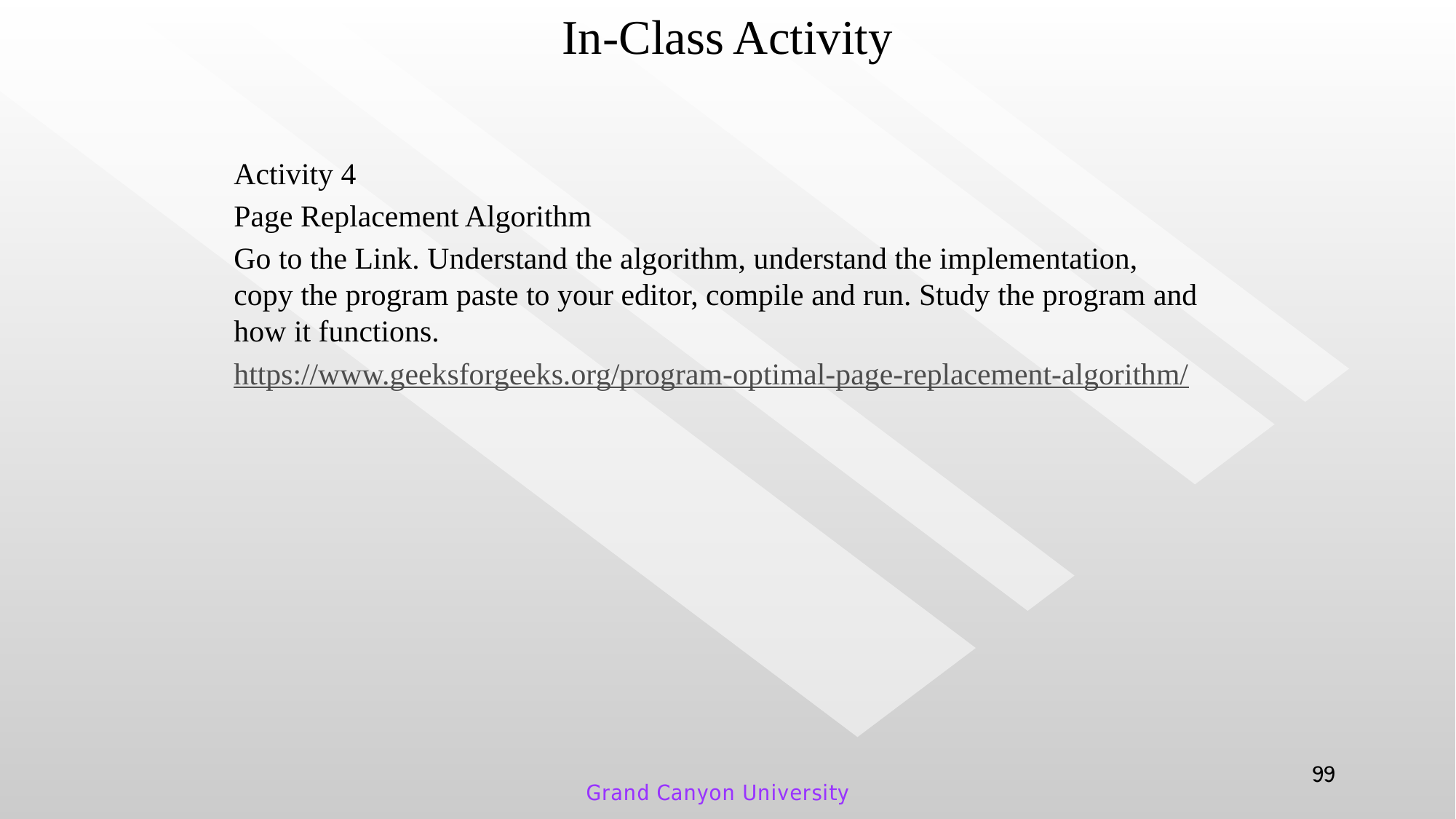

# In-Class Activity
Activity 4
Page Replacement Algorithm
Go to the Link. Understand the algorithm, understand the implementation, copy the program paste to your editor, compile and run. Study the program and how it functions.
https://www.geeksforgeeks.org/program-optimal-page-replacement-algorithm/

99
Grand Canyon University